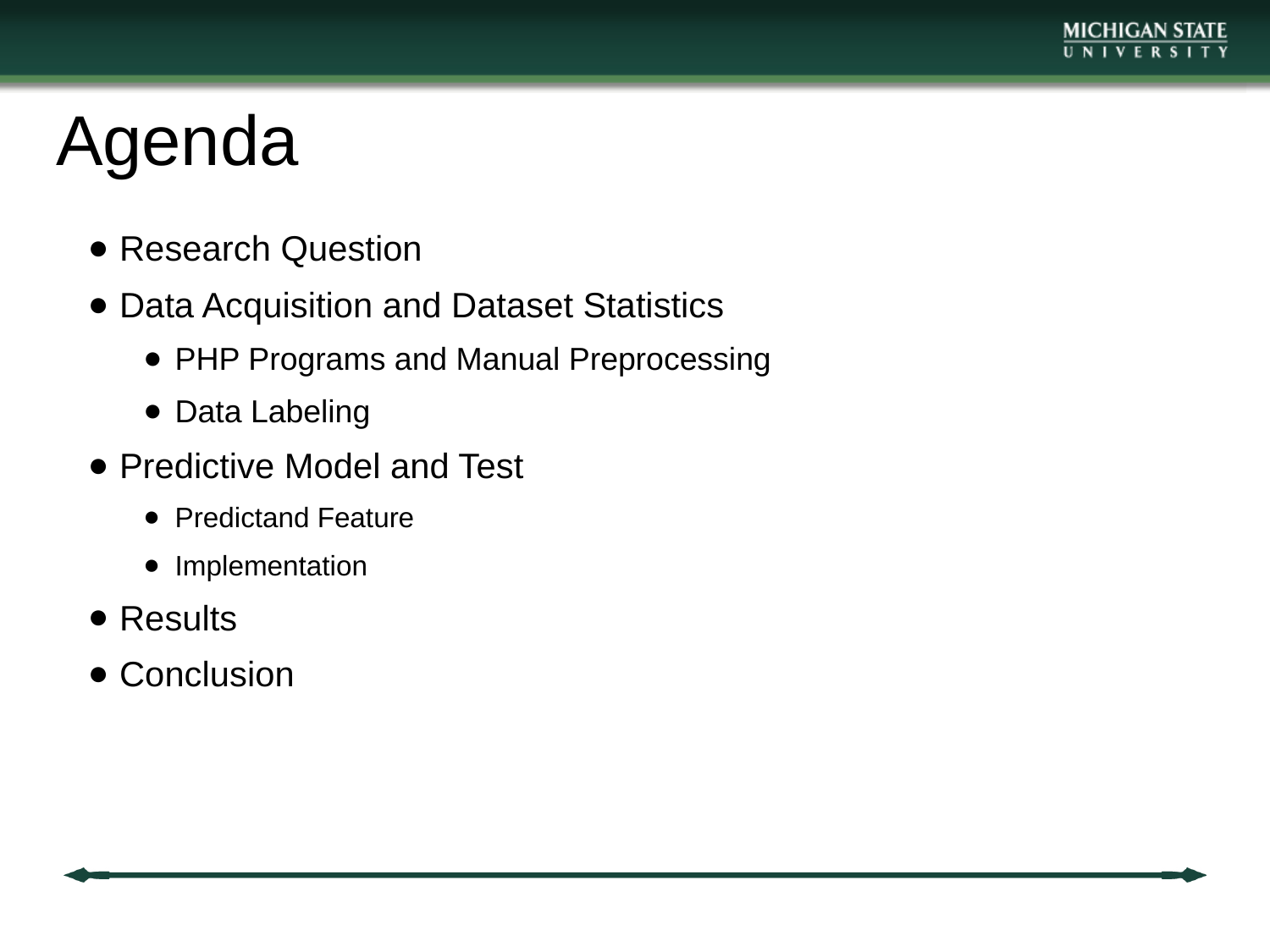

# Agenda
Research Question
Data Acquisition and Dataset Statistics
PHP Programs and Manual Preprocessing
Data Labeling
Predictive Model and Test
Predictand Feature
Implementation
Results
Conclusion